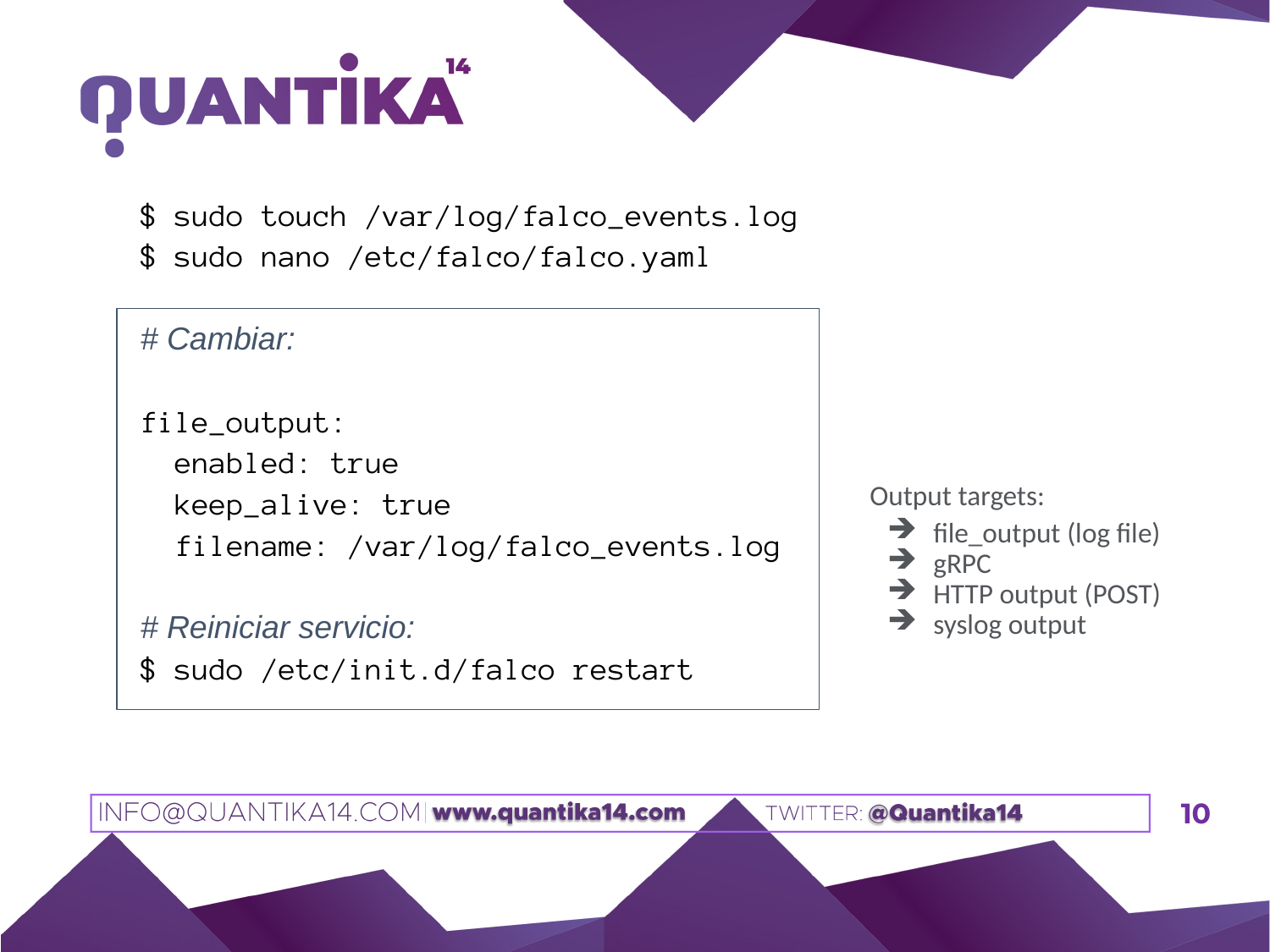

$ sudo touch /var/log/falco_events.log
$ sudo nano /etc/falco/falco.yaml

# Cambiar:

file_output:
  enabled: true
  keep_alive: true
  filename: /var/log/falco_events.log

# Reiniciar servicio:
$ sudo /etc/init.d/falco restart

Output targets:
file_output (log file)
gRPC
HTTP output (POST)
syslog output